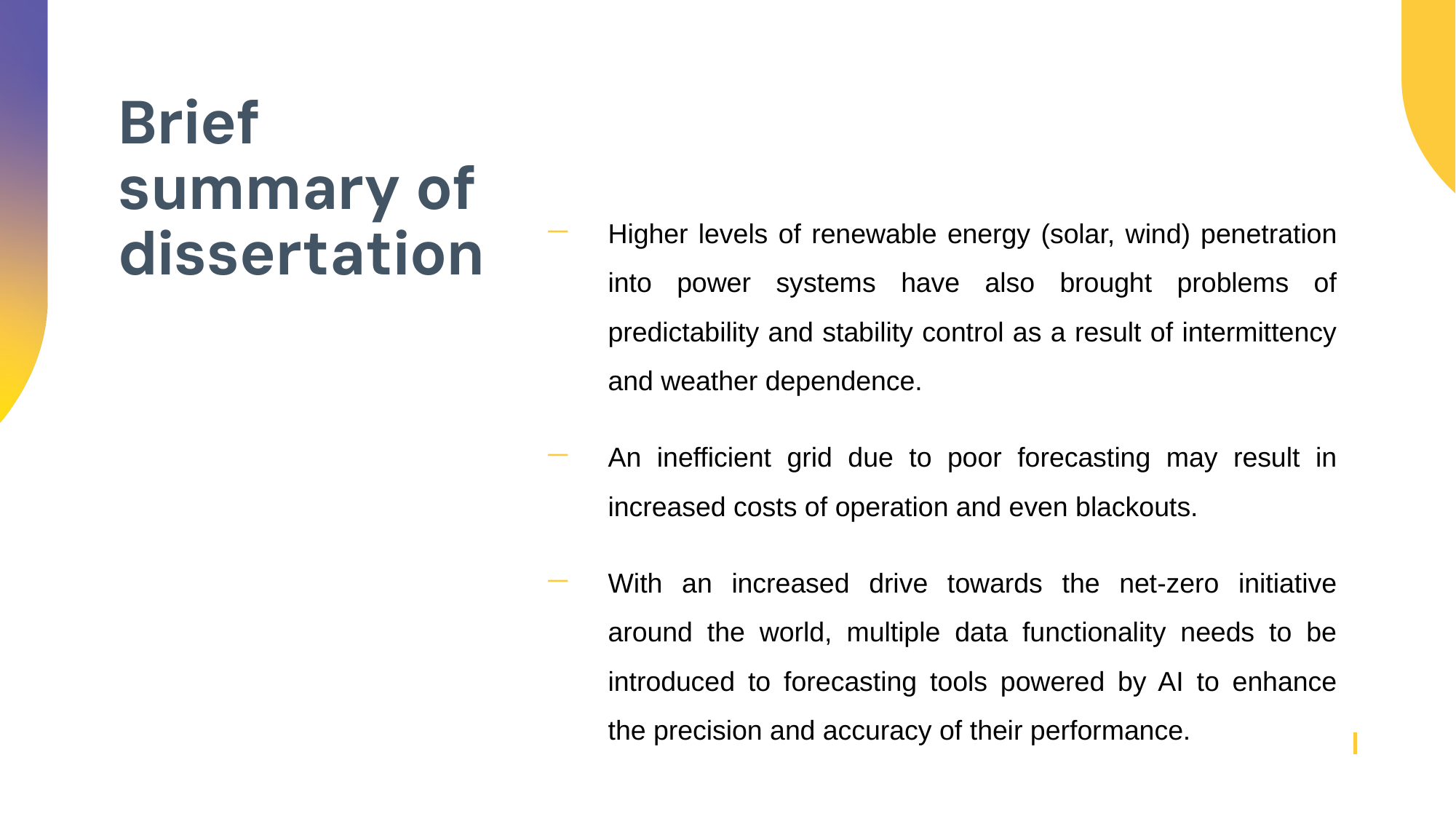

# Brief summary of dissertation
Higher levels of renewable energy (solar, wind) penetration into power systems have also brought problems of predictability and stability control as a result of intermittency and weather dependence.
An inefficient grid due to poor forecasting may result in increased costs of operation and even blackouts.
With an increased drive towards the net-zero initiative around the world, multiple data functionality needs to be introduced to forecasting tools powered by AI to enhance the precision and accuracy of their performance.